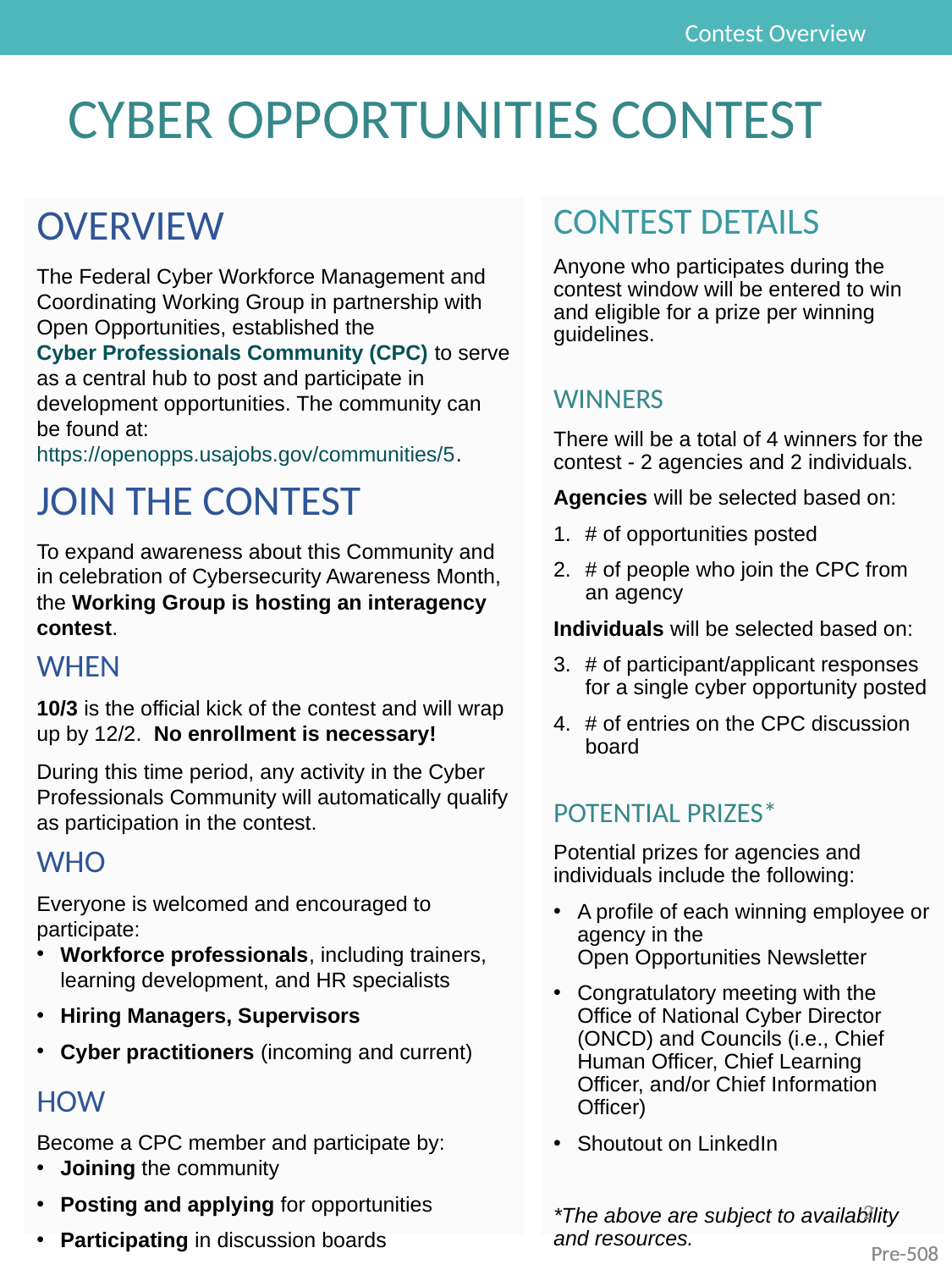

Contest Overview
# Cyber OPPORTUNITIES contest
CONTEST DETAILS
Anyone who participates during the contest window will be entered to win and eligible for a prize per winning guidelines.

WINNERS
There will be a total of 4 winners for the contest - 2 agencies and 2 individuals.
Agencies will be selected based on:
# of opportunities posted ​
# of people who join the CPC from an agency
Individuals will be selected based on:
# of participant/applicant responses for a single cyber opportunity posted
# of entries on the CPC discussion board

POTENTIAL PRIZES*
Potential prizes for agencies and individuals include the following:
A profile of each winning employee or agency in the Open Opportunities Newsletter​
Congratulatory meeting with the Office of National Cyber Director (ONCD)​ and Councils (i.e., Chief Human Officer, Chief Learning Officer, and/or Chief Information Officer)
Shoutout on LinkedIn

*The above are subject to availability and resources.

OVERVIEW
The Federal Cyber Workforce Management and Coordinating Working Group in partnership with Open Opportunities, established the Cyber Professionals Community (CPC) to serve as a central hub to post and participate in development opportunities. The community can be found at: https://openopps.usajobs.gov/communities/5.
JOIN THE CONTEST
To expand awareness about this Community and in celebration of Cybersecurity Awareness Month, the Working Group is hosting an interagency contest.
WHEN
10/3 is the official kick of the contest and will wrap up by 12/2.  No enrollment is necessary!
During this time period, any activity in the Cyber Professionals Community will automatically qualify as participation in the contest.
WHO
Everyone is welcomed and encouraged to participate:
Workforce professionals, including trainers, learning development, and HR specialists
Hiring Managers, Supervisors
Cyber practitioners (incoming and current)
HOW
Become a CPC member and participate by:
Joining the community
Posting and applying for opportunities
Participating in discussion boards​
2
Pre-508